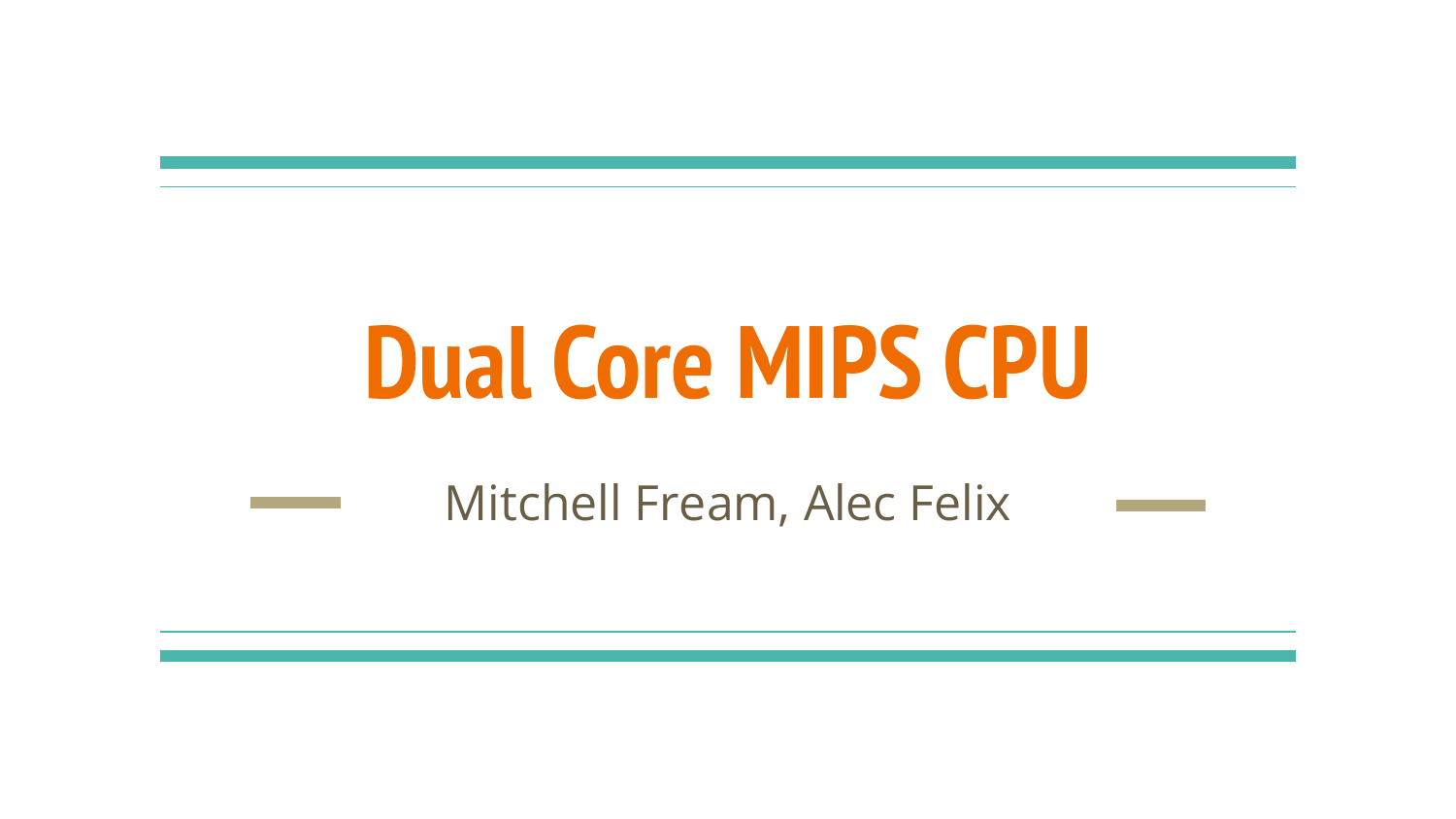

# Dual Core MIPS CPU
Mitchell Fream, Alec Felix